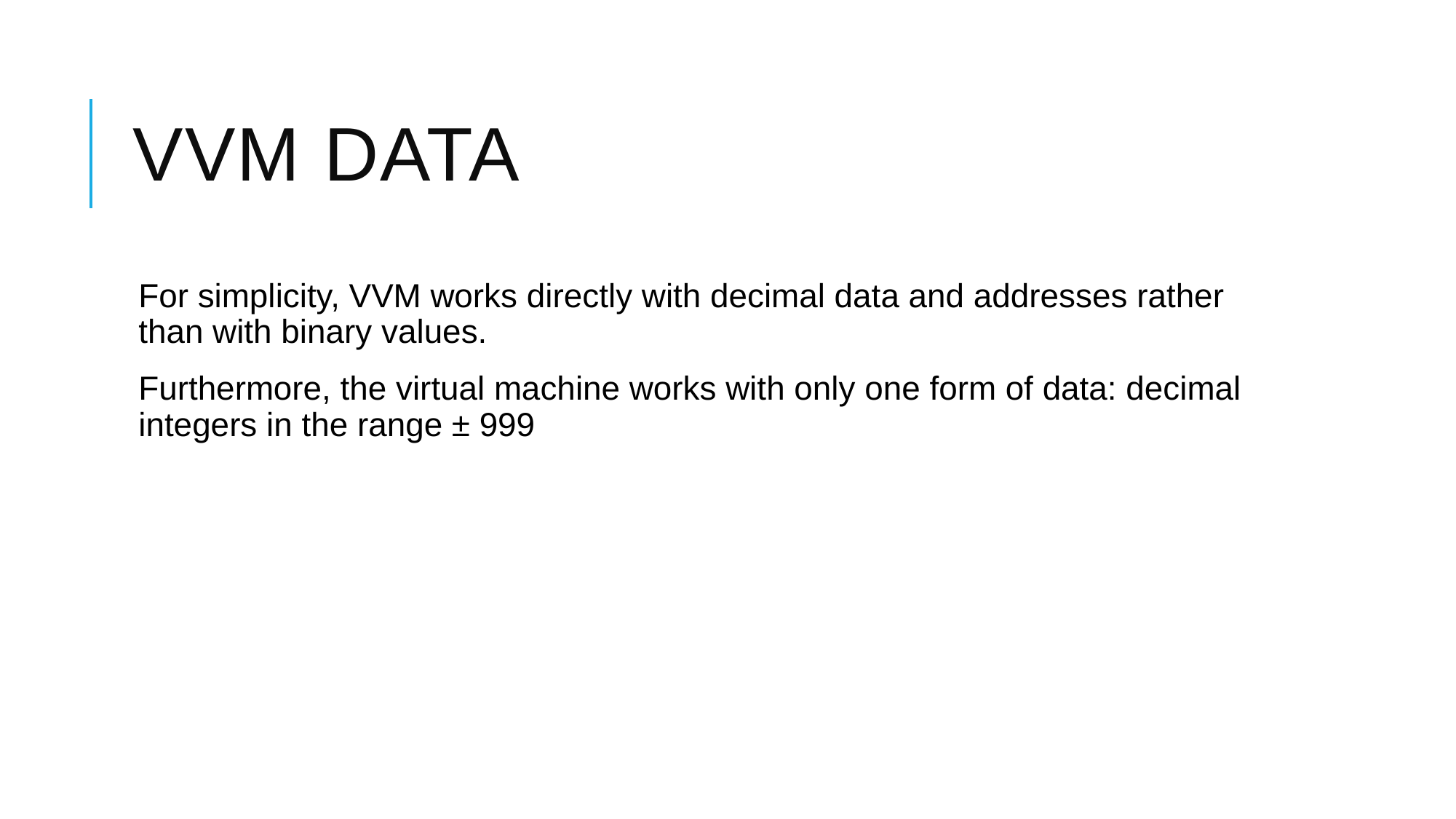

# VVM Data
For simplicity, VVM works directly with decimal data and addresses rather than with binary values.
Furthermore, the virtual machine works with only one form of data: decimal integers in the range ± 999